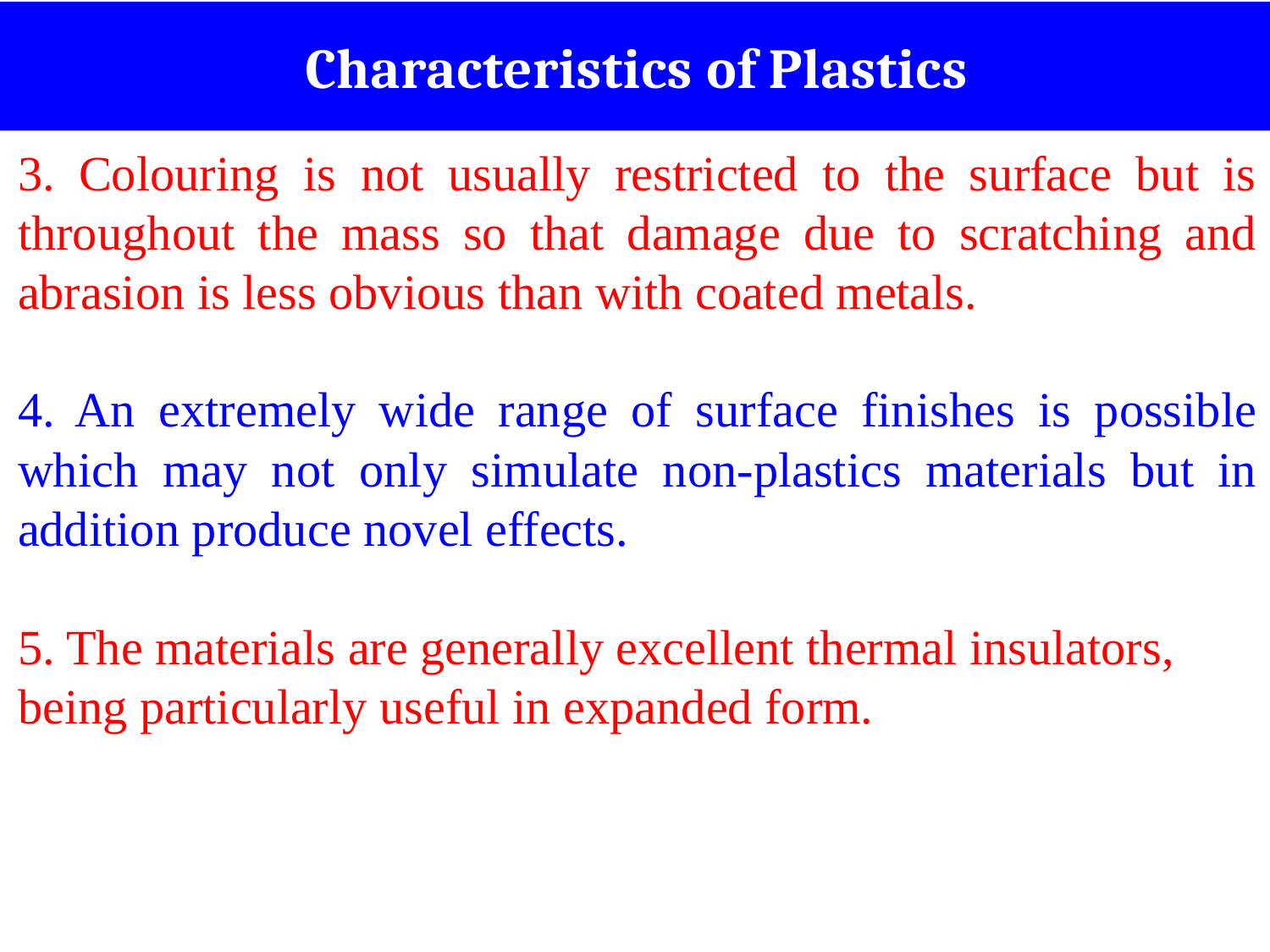

Characteristics of Plastics
3. Colouring is not usually restricted to the surface but is throughout the mass so that damage due to scratching and abrasion is less obvious than with coated metals.

4. An extremely wide range of surface finishes is possible which may not only simulate non-plastics materials but in addition produce novel effects.

5. The materials are generally excellent thermal insulators, being particularly useful in expanded form.